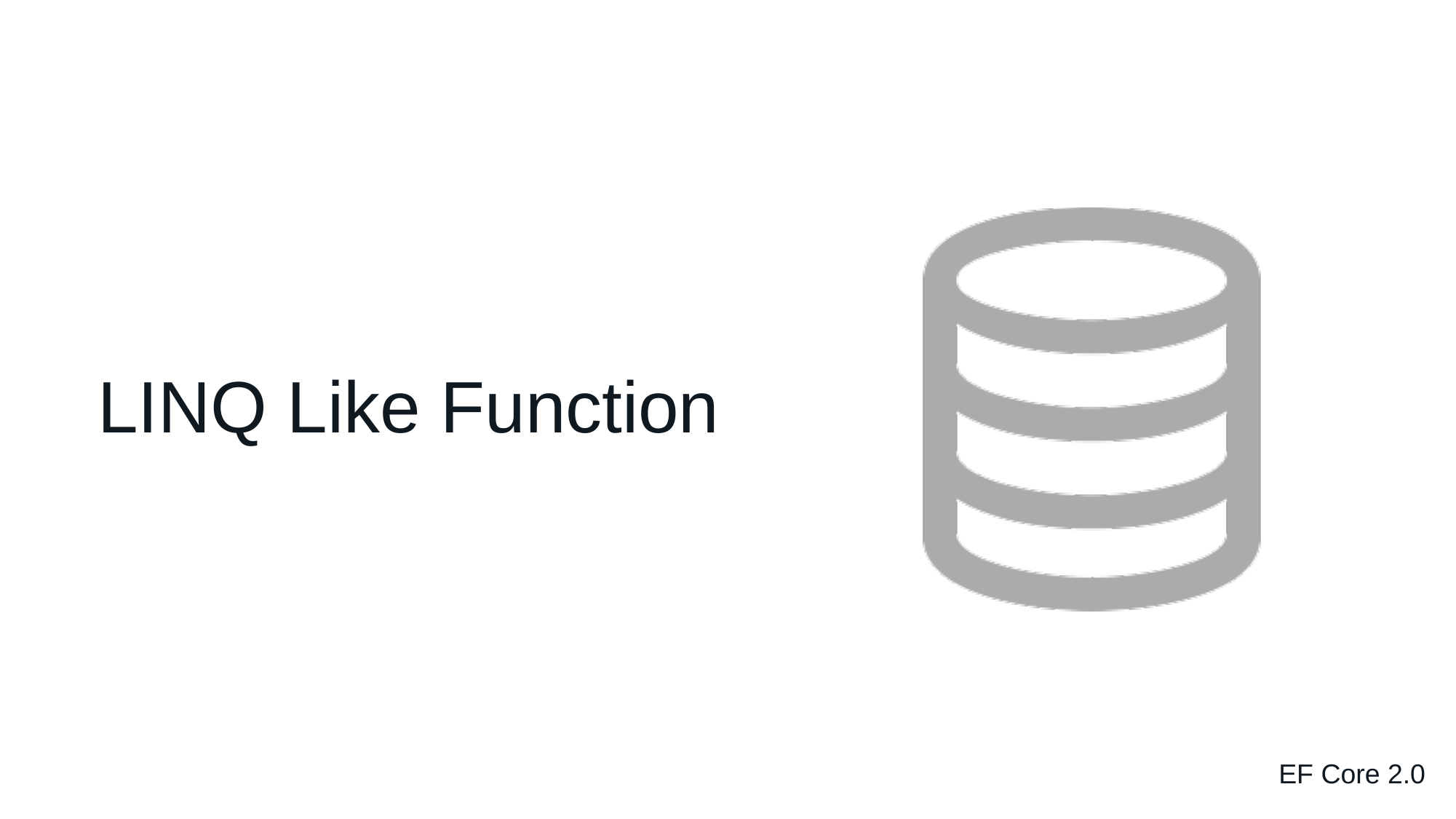

# LINQ Like Function
EF Core 2.0